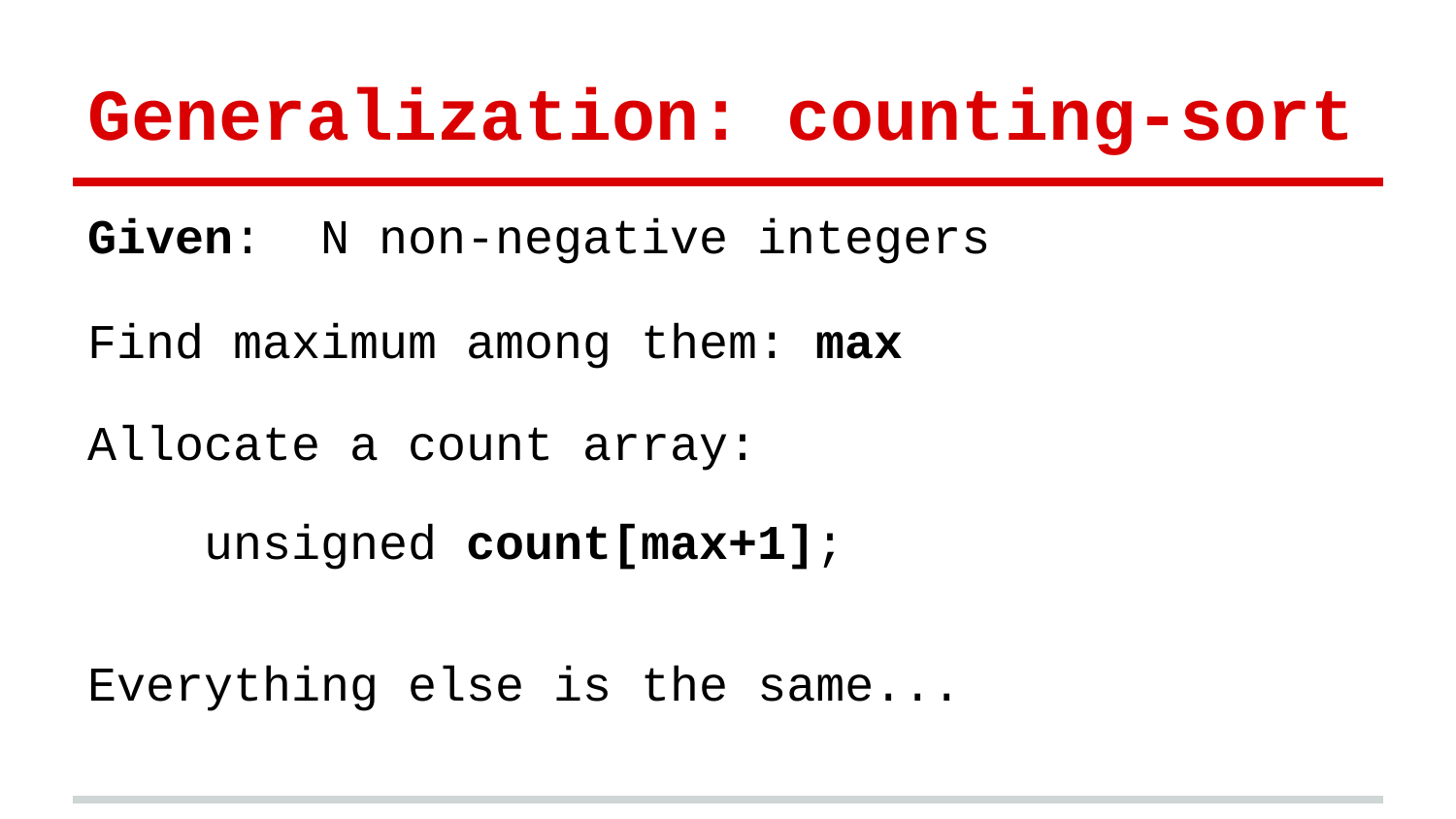

# Generalization: counting-sort
Given:  N non-negative integers

Find maximum among them: max

Allocate a count array:

    unsigned count[max+1];

Everything else is the same...